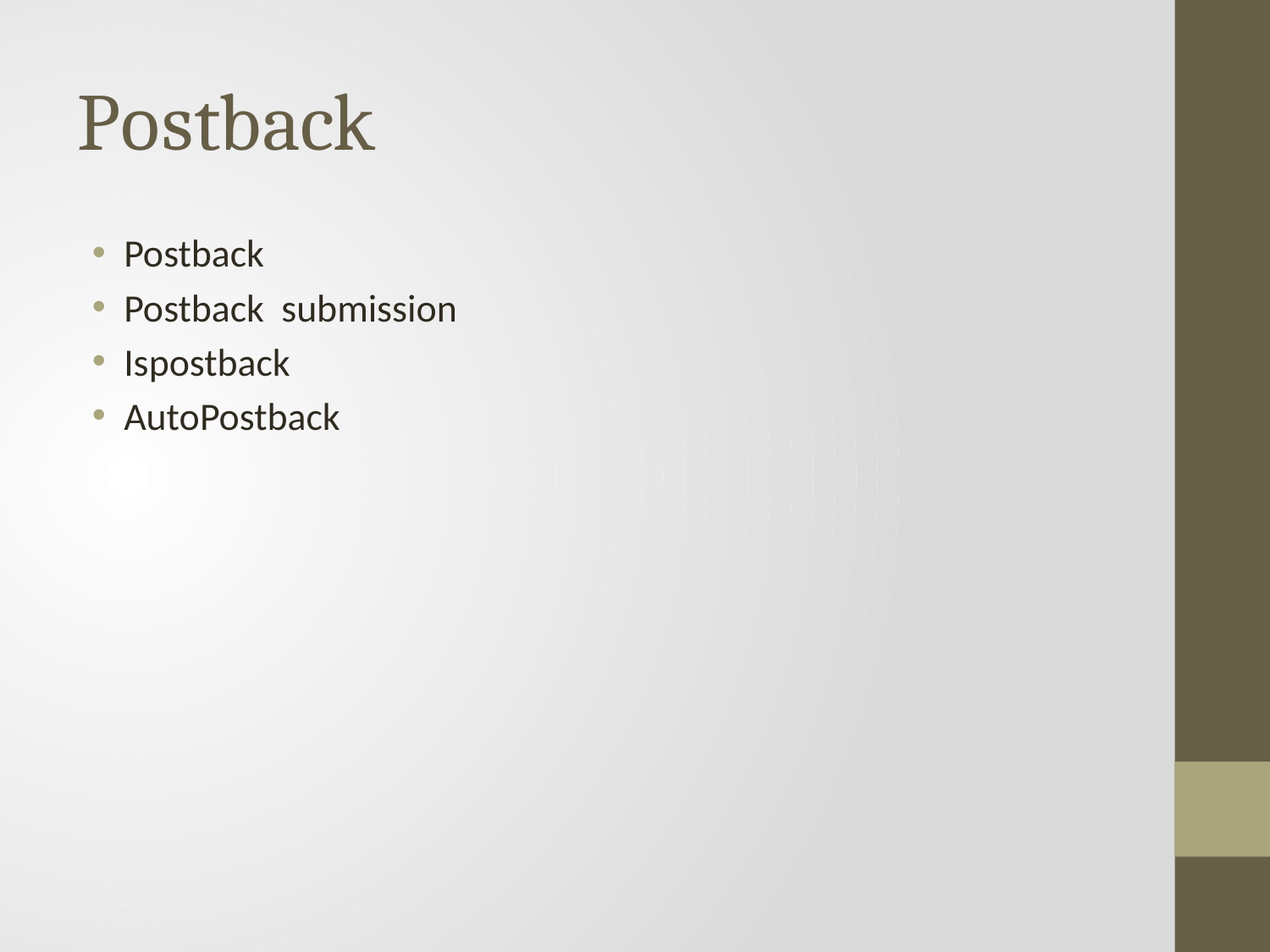

# Postback
Postback
Postback  submission
Ispostback
AutoPostback